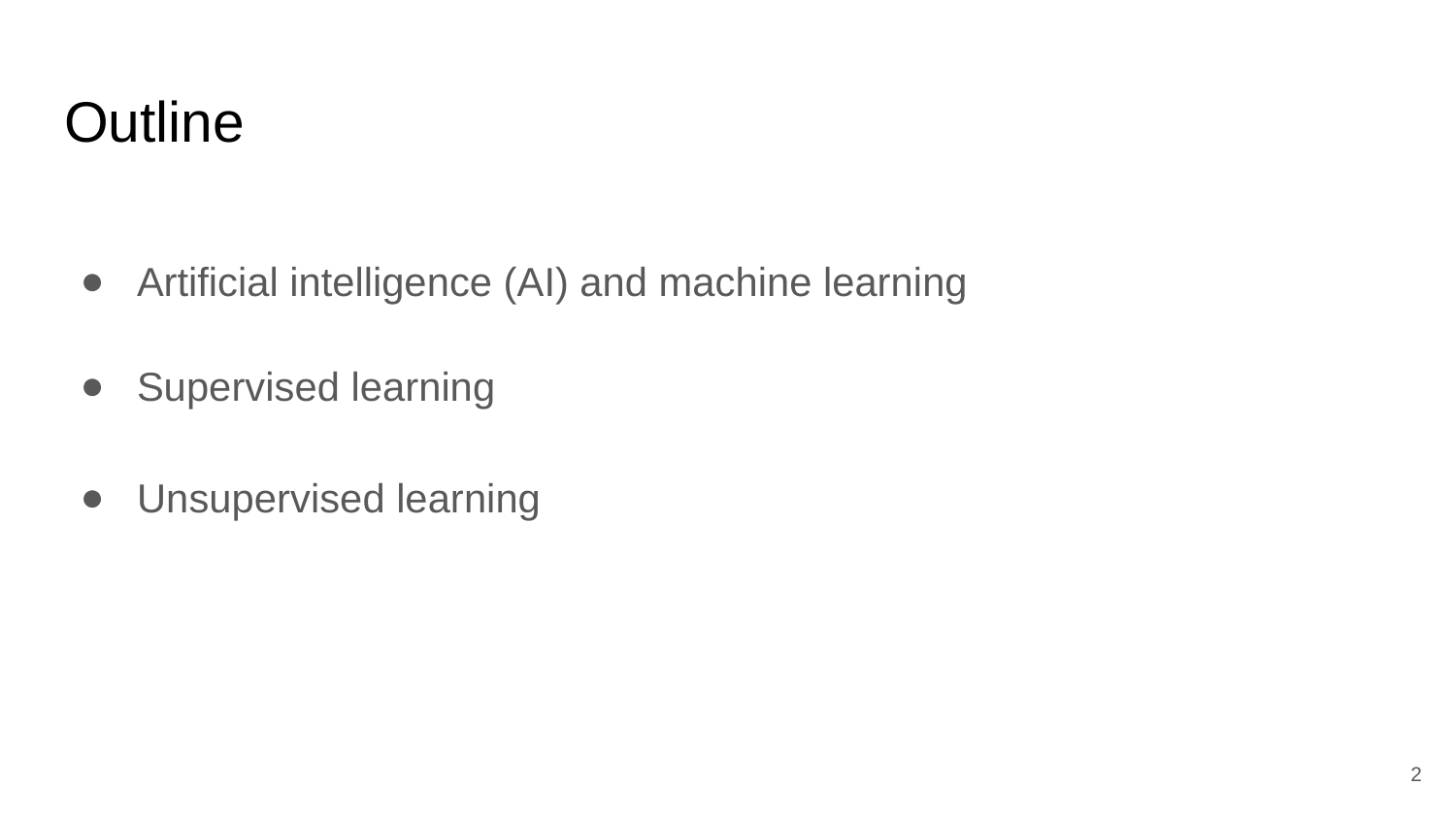

# Outline
Artificial intelligence (AI) and machine learning
Supervised learning
Unsupervised learning
2